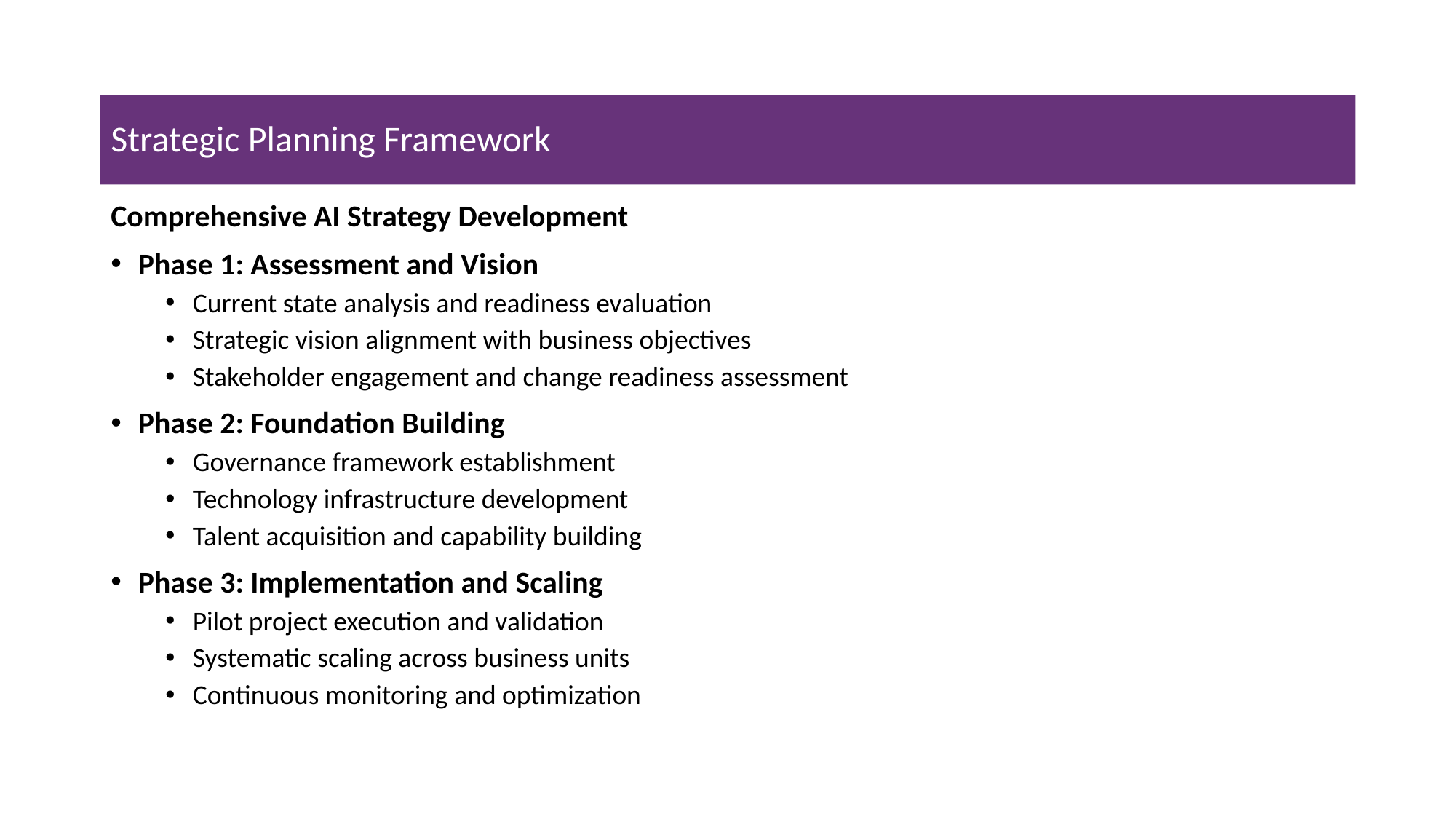

# Strategic Planning Framework
Comprehensive AI Strategy Development
Phase 1: Assessment and Vision
Current state analysis and readiness evaluation
Strategic vision alignment with business objectives
Stakeholder engagement and change readiness assessment
Phase 2: Foundation Building
Governance framework establishment
Technology infrastructure development
Talent acquisition and capability building
Phase 3: Implementation and Scaling
Pilot project execution and validation
Systematic scaling across business units
Continuous monitoring and optimization